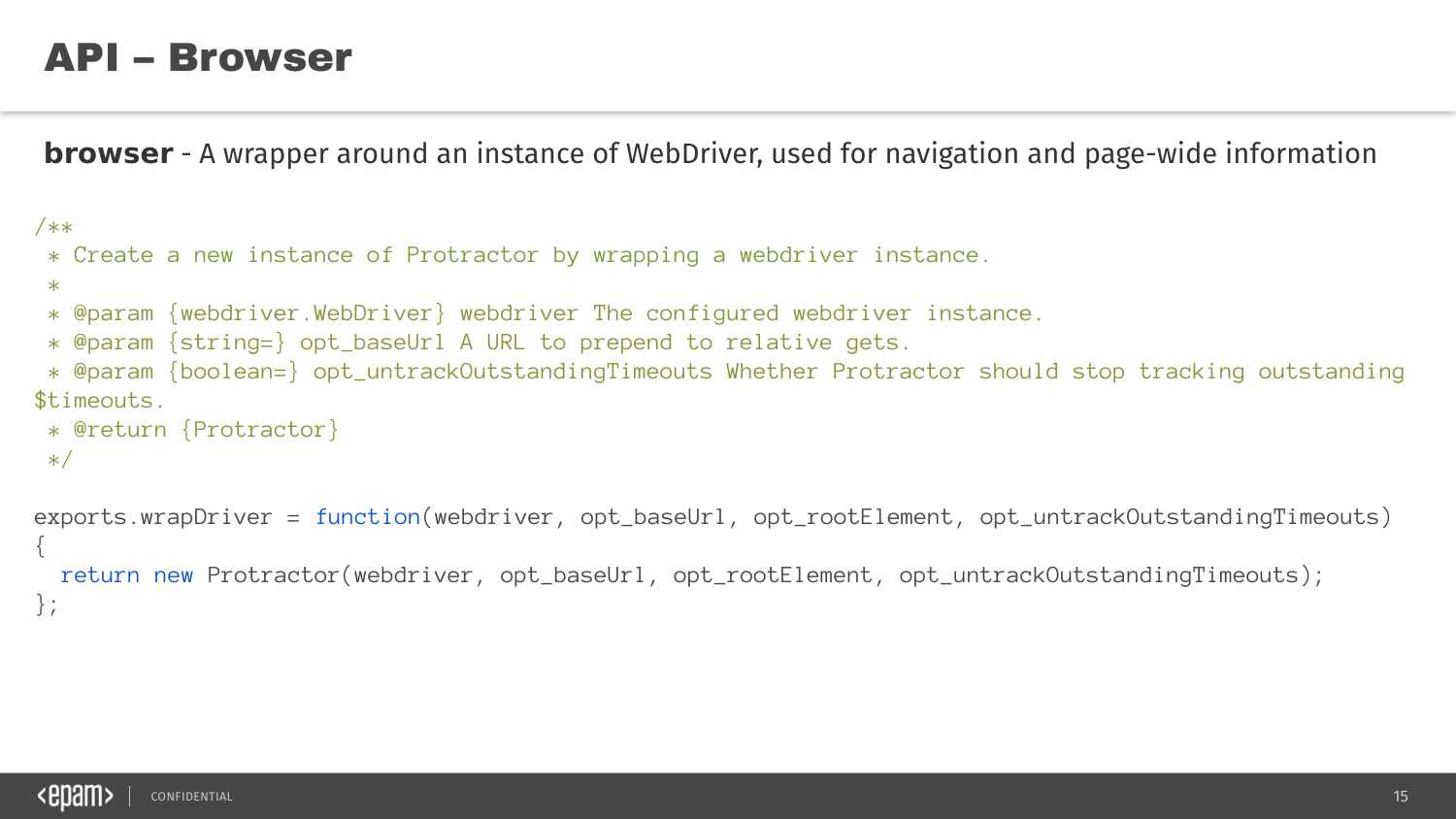

API – Browser

browser - A wrapper around an instance of WebDriver, used for navigation and page-wide information
/**
 * Create a new instance of Protractor by wrapping a webdriver instance.
 *
 * @param {webdriver.WebDriver} webdriver The configured webdriver instance.
 * @param {string=} opt_baseUrl A URL to prepend to relative gets.
 * @param {boolean=} opt_untrackOutstandingTimeouts Whether Protractor should stop tracking outstanding $timeouts.
 * @return {Protractor}
 */

exports.wrapDriver = function(webdriver, opt_baseUrl, opt_rootElement, opt_untrackOutstandingTimeouts) {
  return new Protractor(webdriver, opt_baseUrl, opt_rootElement, opt_untrackOutstandingTimeouts);
};